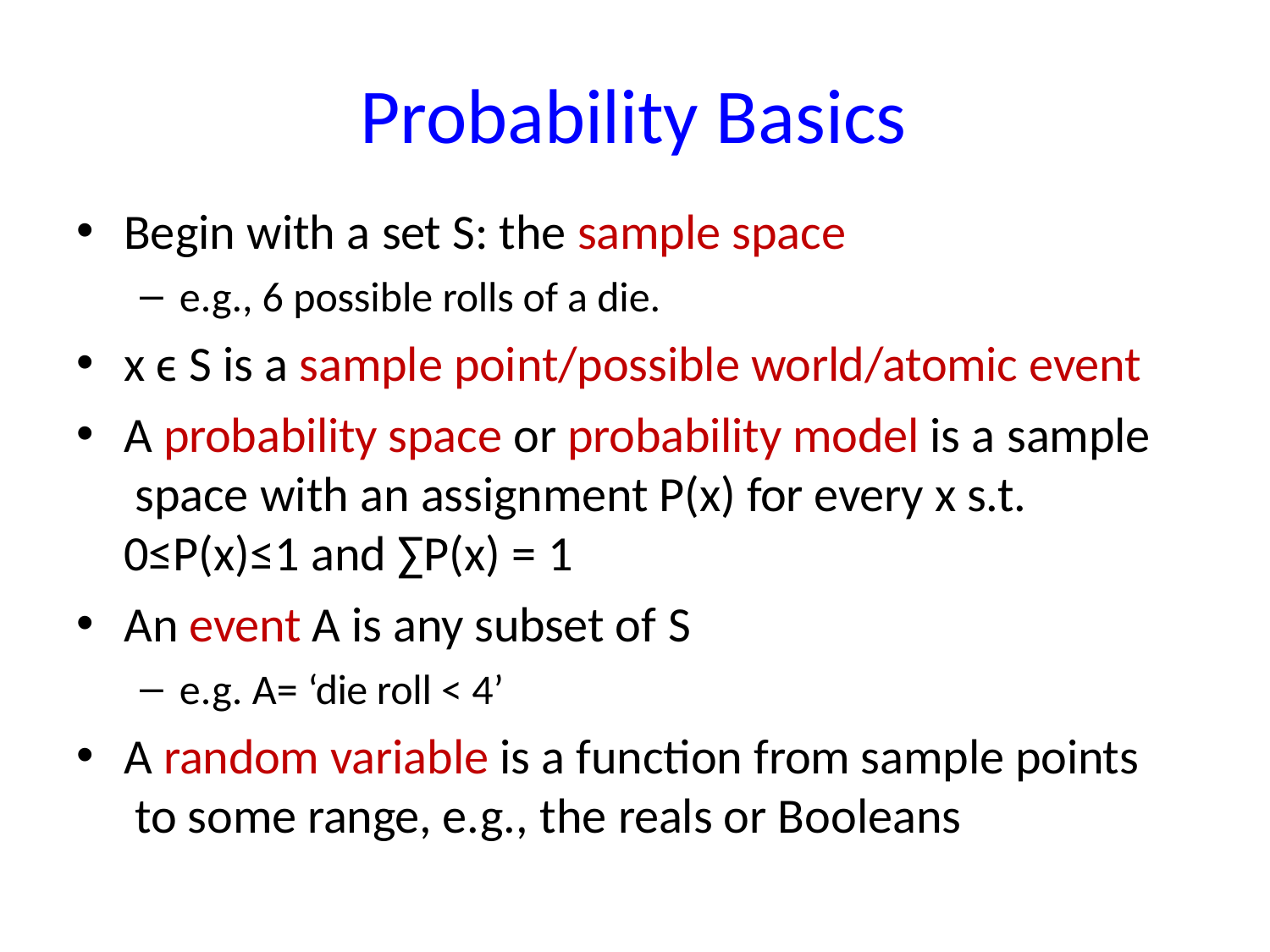

# Probability Basics
Begin with a set S: the sample space
e.g., 6 possible rolls of a die.
x ϵ S is a sample point/possible world/atomic event
A probability space or probability model is a sample  space with an assignment P(x) for every x s.t.
0≤P(x)≤1 and ∑P(x) = 1
An event A is any subset of S
e.g. A= ‘die roll < 4’
A random variable is a function from sample points  to some range, e.g., the reals or Booleans